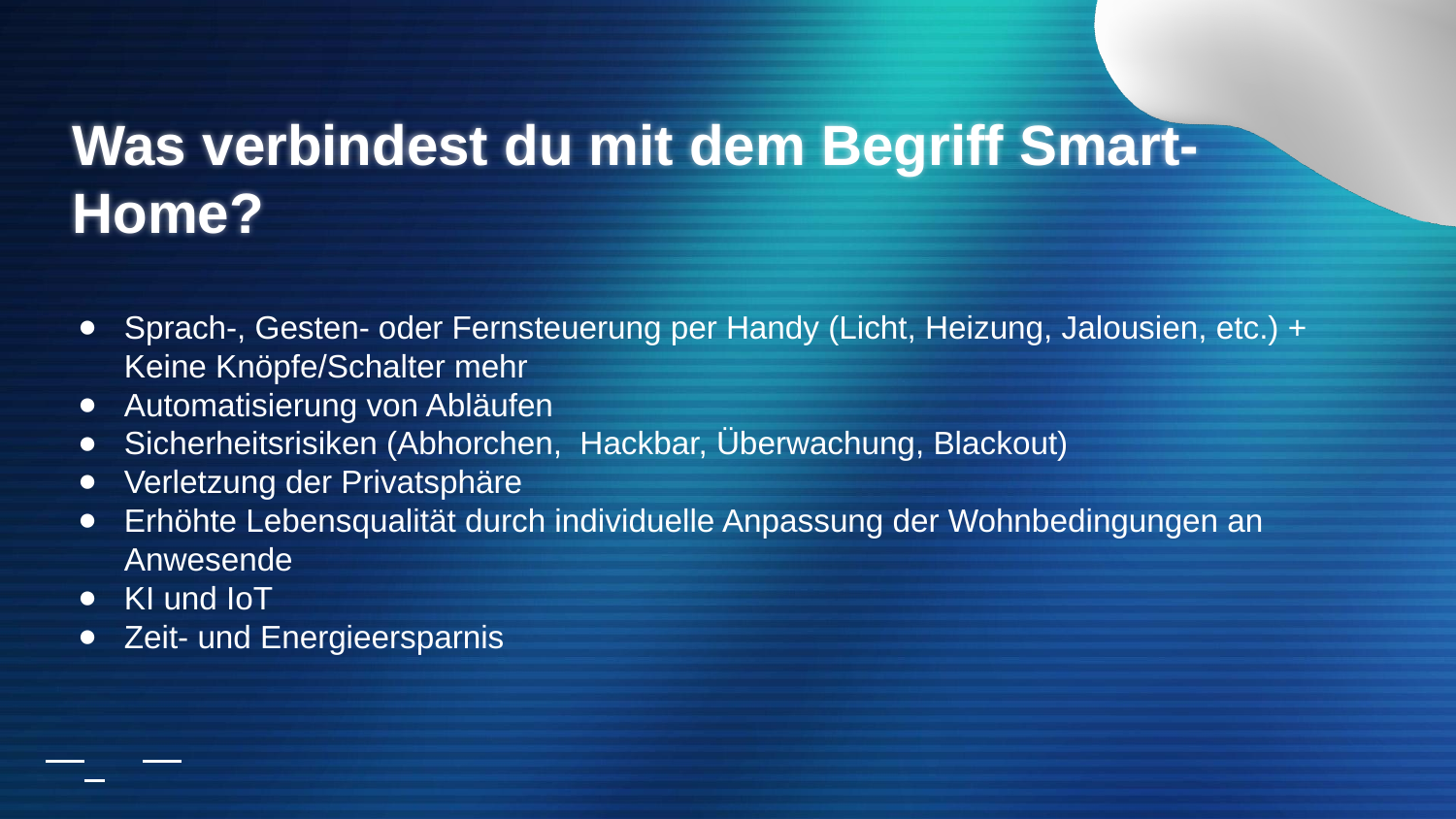

# Was verbindest du mit dem Begriff Smart-Home?
Sprach-, Gesten- oder Fernsteuerung per Handy (Licht, Heizung, Jalousien, etc.) + Keine Knöpfe/Schalter mehr
Automatisierung von Abläufen
Sicherheitsrisiken (Abhorchen,  Hackbar, Überwachung, Blackout)
Verletzung der Privatsphäre
Erhöhte Lebensqualität durch individuelle Anpassung der Wohnbedingungen an Anwesende
KI und IoT
Zeit- und Energieersparnis